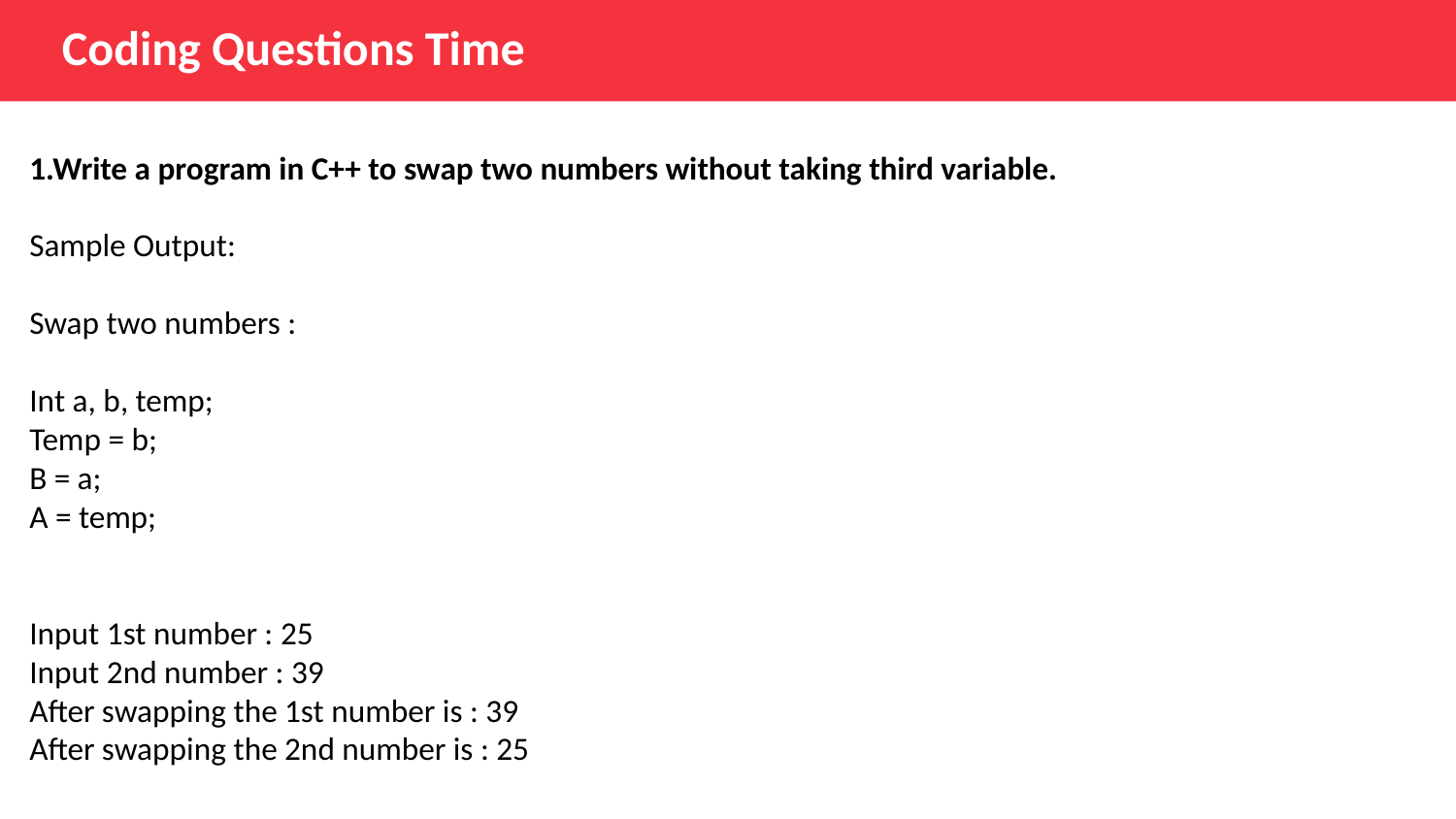

# Coding Questions Time
1.Write a program in C++ to swap two numbers without taking third variable.
Sample Output:
Swap two numbers :

Int a, b, temp;
Temp = b;
B = a;
A = temp;

Input 1st number : 25
Input 2nd number : 39
After swapping the 1st number is : 39
After swapping the 2nd number is : 25